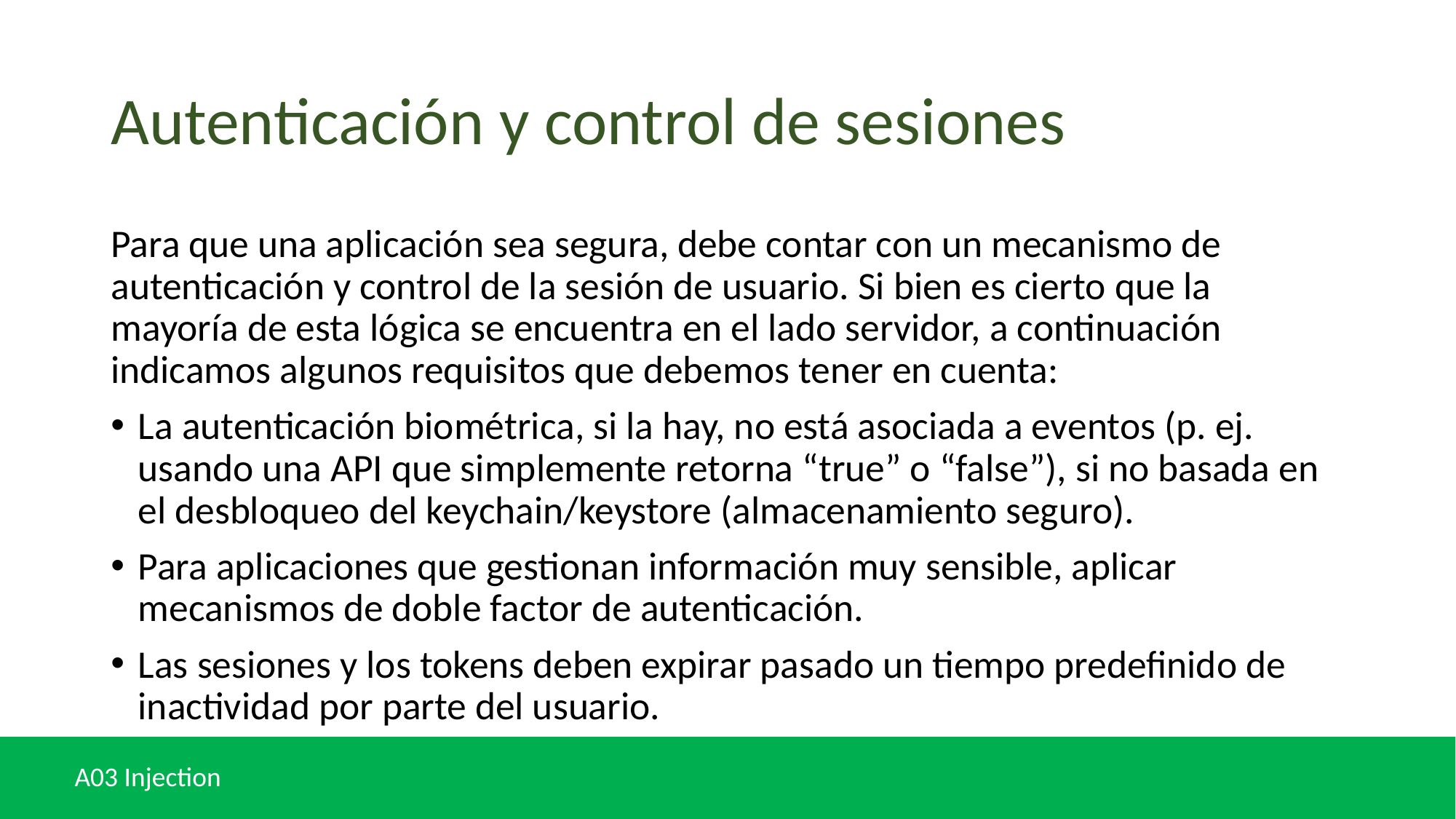

# Autenticación y control de sesiones
Para que una aplicación sea segura, debe contar con un mecanismo de autenticación y control de la sesión de usuario. Si bien es cierto que la mayoría de esta lógica se encuentra en el lado servidor, a continuación indicamos algunos requisitos que debemos tener en cuenta:
La autenticación biométrica, si la hay, no está asociada a eventos (p. ej. usando una API que simplemente retorna “true” o “false”), si no basada en el desbloqueo del keychain/keystore (almacenamiento seguro).
Para aplicaciones que gestionan información muy sensible, aplicar mecanismos de doble factor de autenticación.
Las sesiones y los tokens deben expirar pasado un tiempo predefinido de inactividad por parte del usuario.